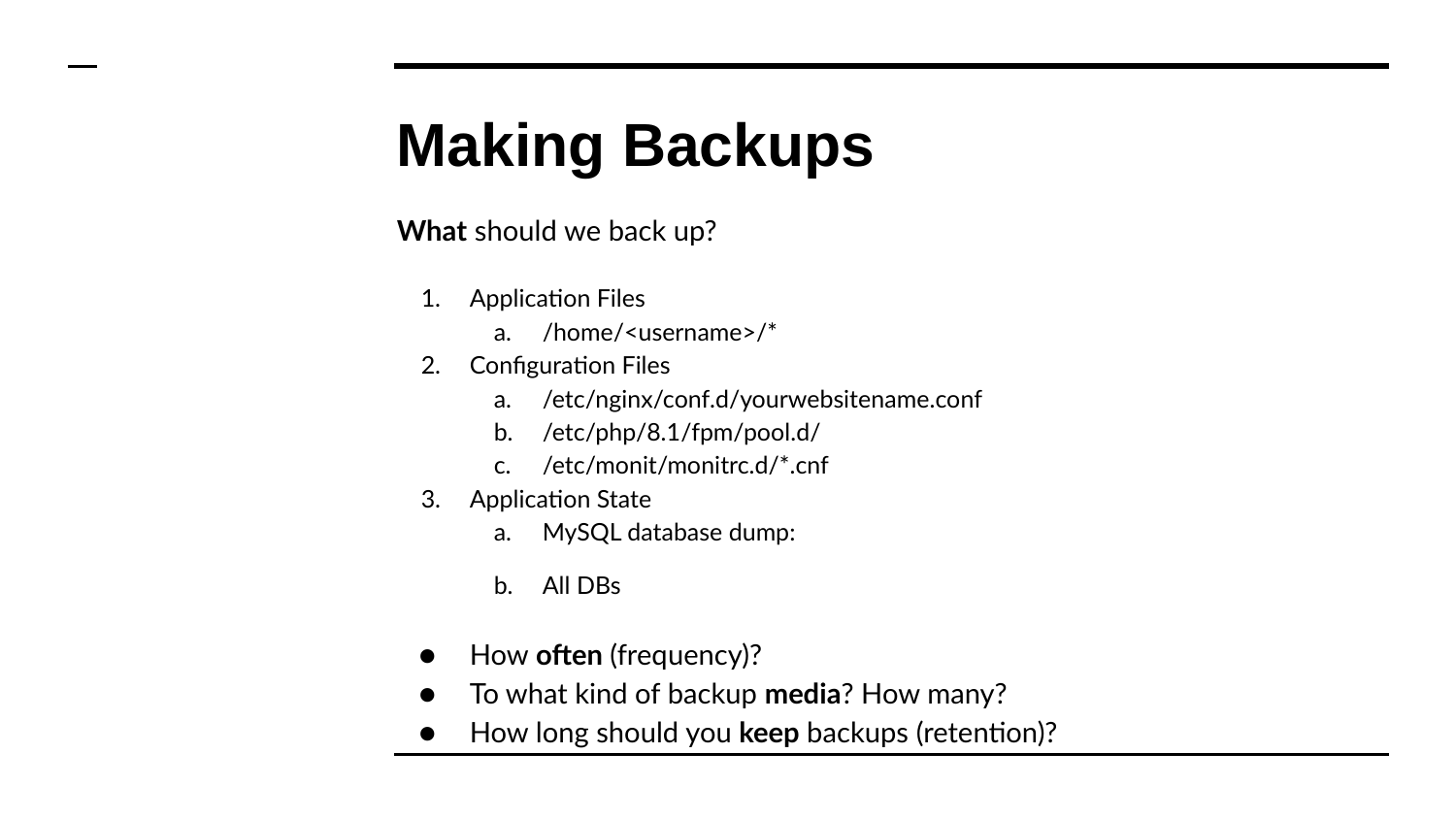

# Making Backups
What should we back up?
Application Files
/home/<username>/*
Configuration Files
/etc/nginx/conf.d/yourwebsitename.conf
/etc/php/8.1/fpm/pool.d/
/etc/monit/monitrc.d/*.cnf
Application State
MySQL database dump:
All DBs
How often (frequency)?
To what kind of backup media? How many?
How long should you keep backups (retention)?